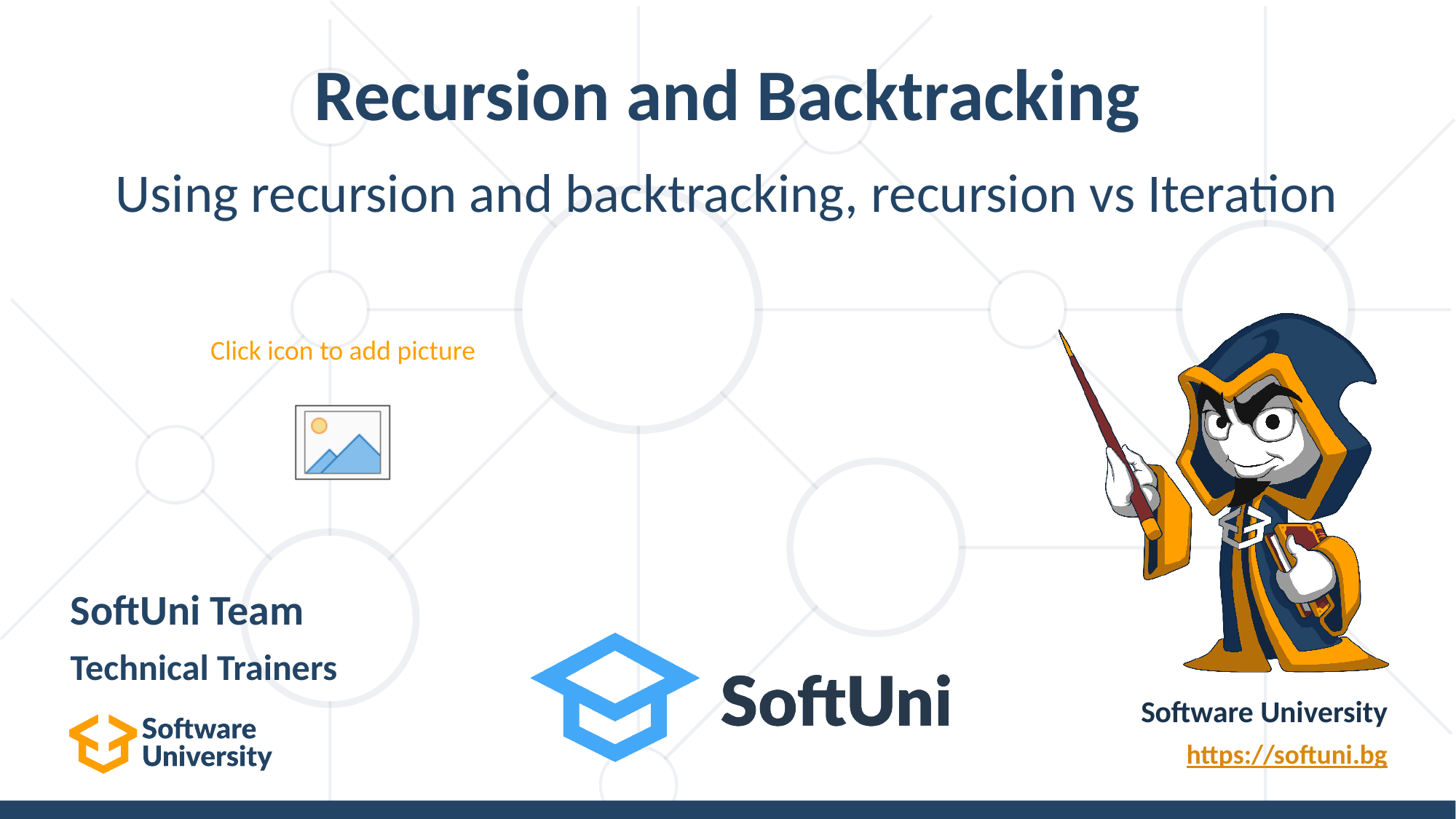

# Recursion and Backtracking
Using recursion and backtracking, recursion vs Iteration

SoftUni Team
Technical Trainers
Software University
https://softuni.bg